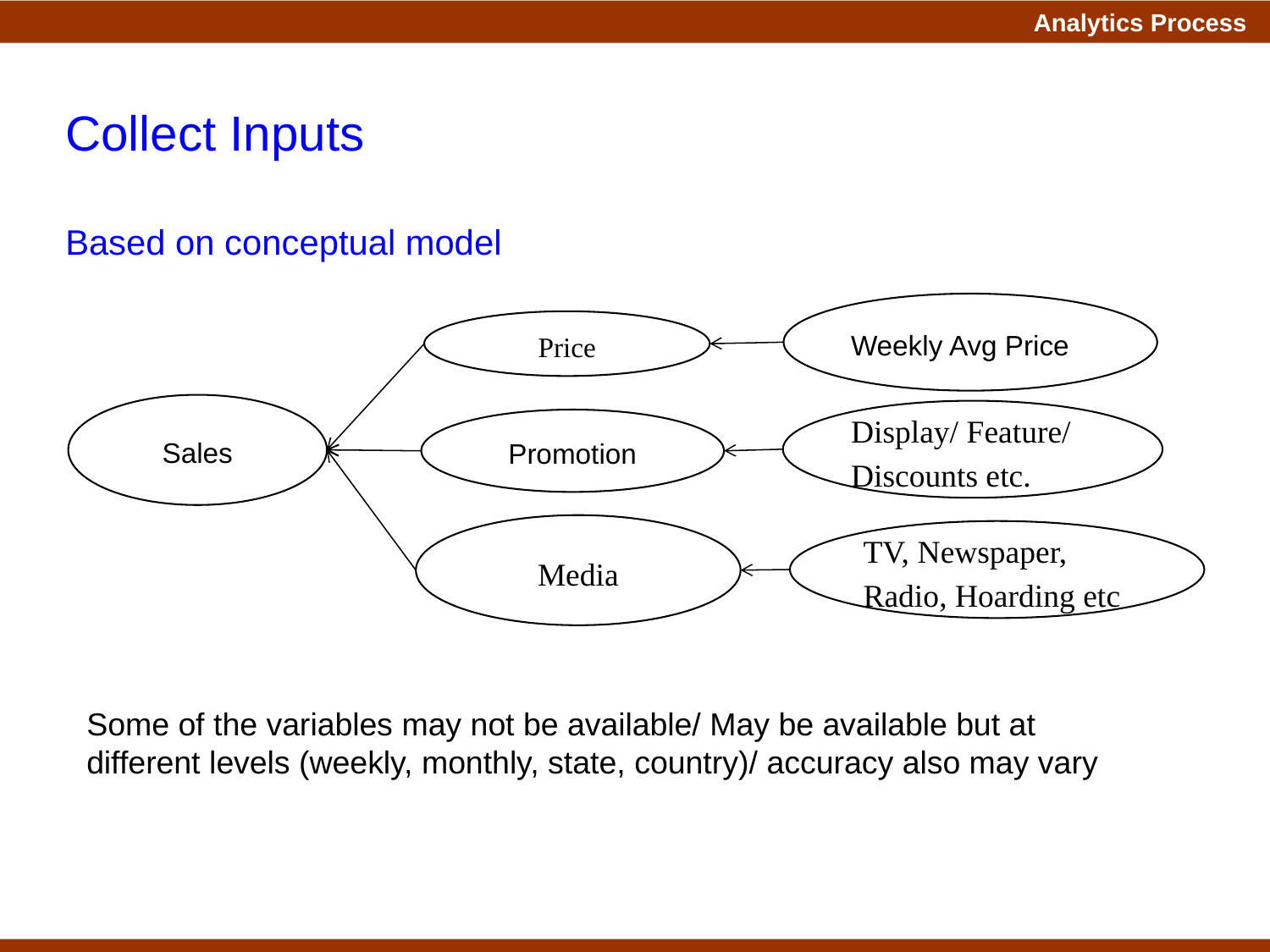

Collect Inputs

Based on conceptual model

Weekly Avg Price
Price
Sales
Display/ Feature/ Discounts etc.
Promotion
Media
TV, Newspaper, Radio, Hoarding etc
Some of the variables may not be available/ May be available but at different levels (weekly, monthly, state, country)/ accuracy also may vary